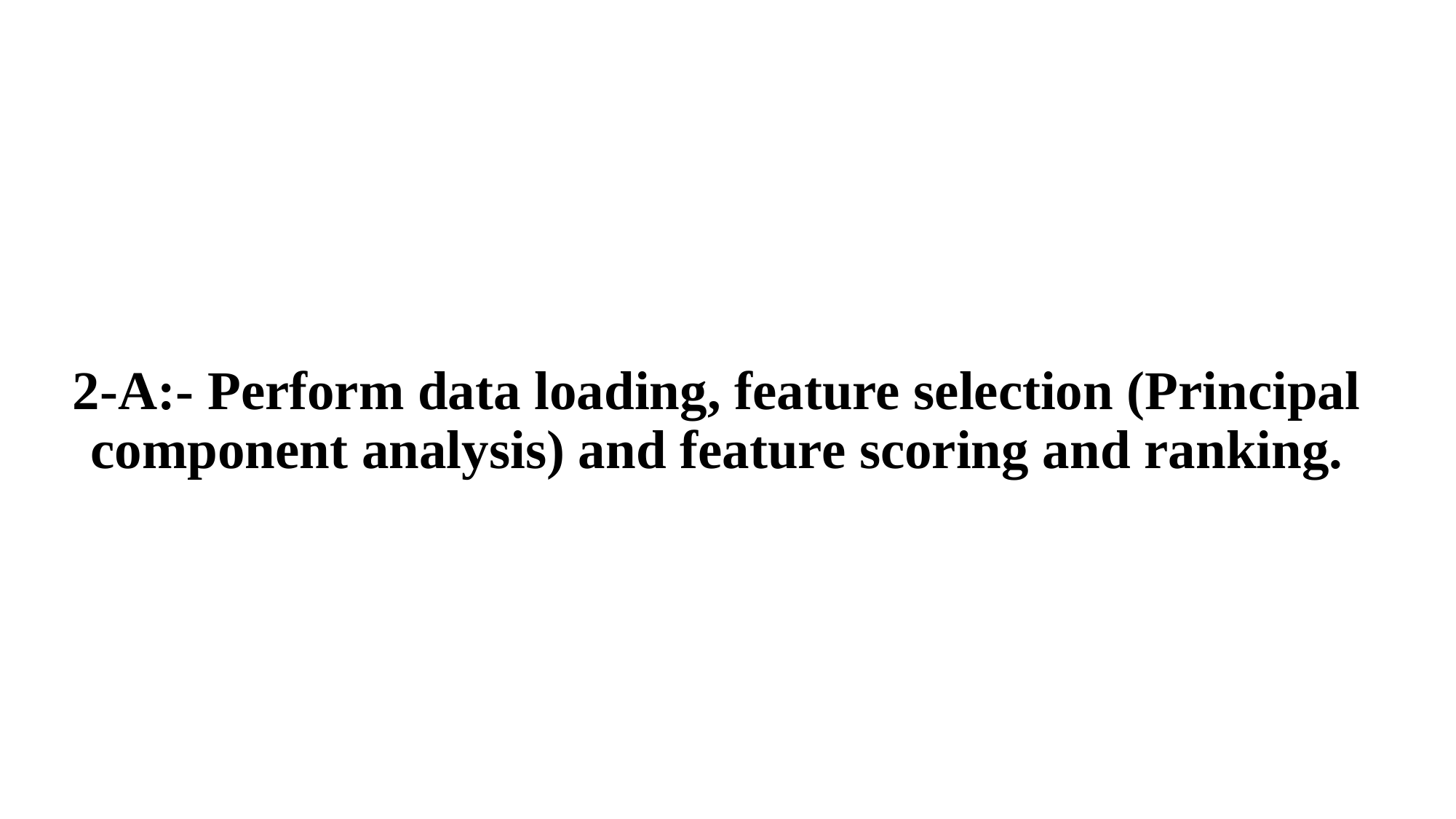

# 2-A:- Perform data loading, feature selection (Principal component analysis) and feature scoring and ranking.